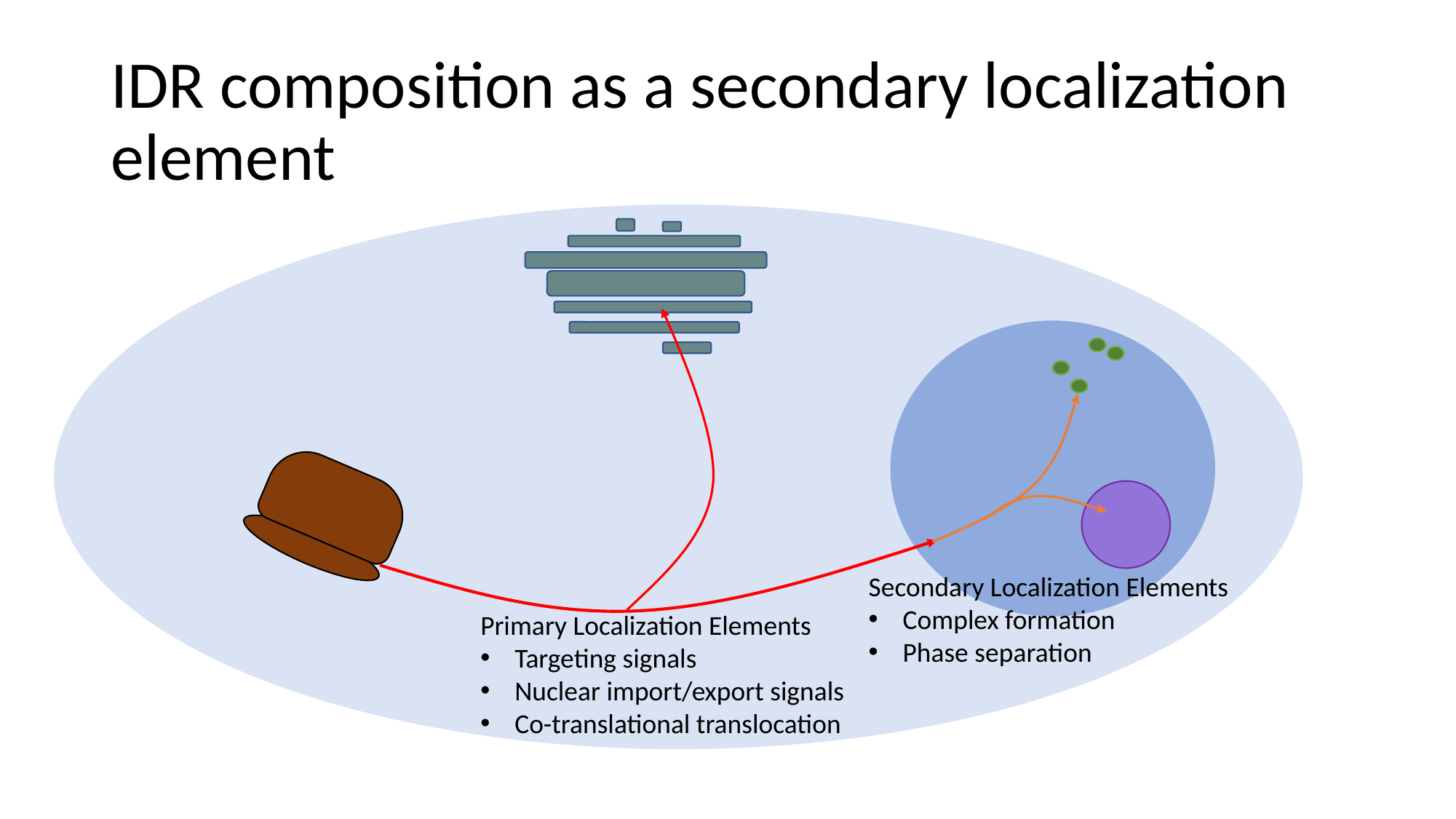

# IDR composition as a secondary localization element

Secondary Localization Elements
Complex formation
Phase separation
Primary Localization Elements
Targeting signals
Nuclear import/export signals
Co-translational translocation